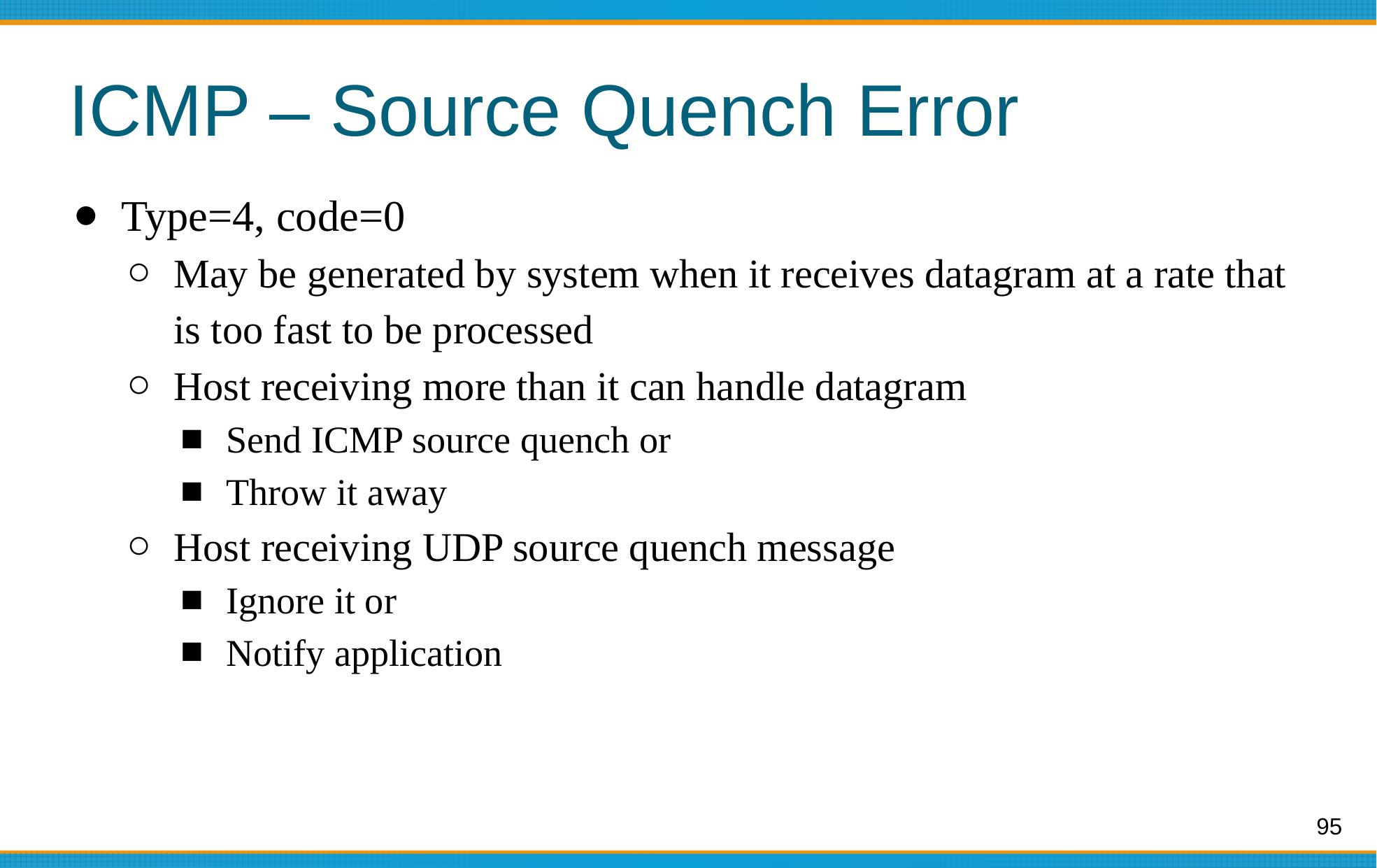

# ICMP – Source Quench Error
Type=4, code=0
May be generated by system when it receives datagram at a rate that is too fast to be processed
Host receiving more than it can handle datagram
Send ICMP source quench or
Throw it away
Host receiving UDP source quench message
Ignore it or
Notify application
95